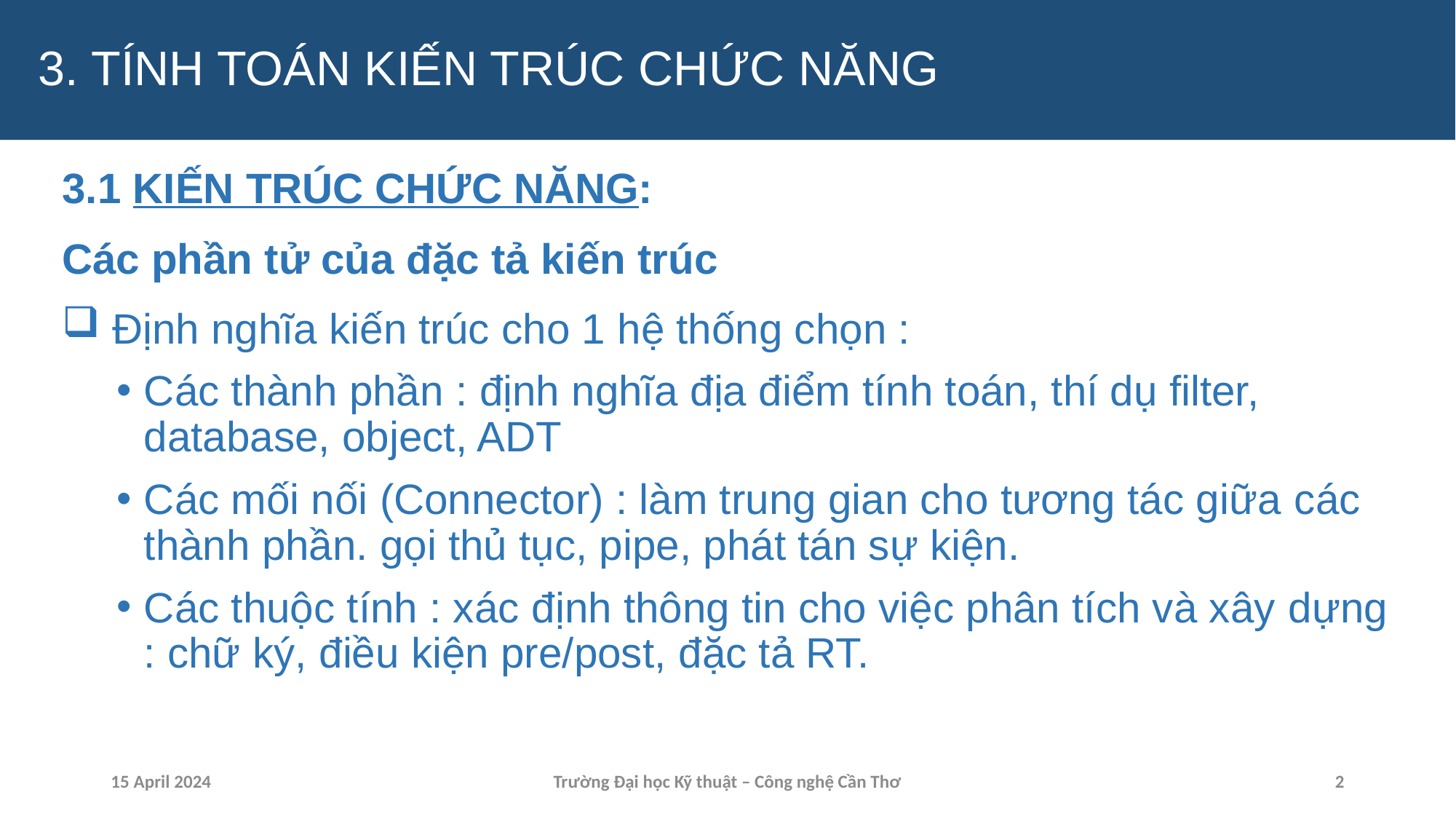

# 3. TÍNH TOÁN KIẾN TRÚC CHỨC NĂNG
3.1 KIẾN TRÚC CHỨC NĂNG:
Các phần tử của đặc tả kiến trúc
 Định nghĩa kiến trúc cho 1 hệ thống chọn :
Các thành phần : định nghĩa địa điểm tính toán, thí dụ filter, database, object, ADT
Các mối nối (Connector) : làm trung gian cho tương tác giữa các thành phần. gọi thủ tục, pipe, phát tán sự kiện.
Các thuộc tính : xác định thông tin cho việc phân tích và xây dựng : chữ ký, điều kiện pre/post, đặc tả RT.
15 April 2024
Trường Đại học Kỹ thuật – Công nghệ Cần Thơ
2